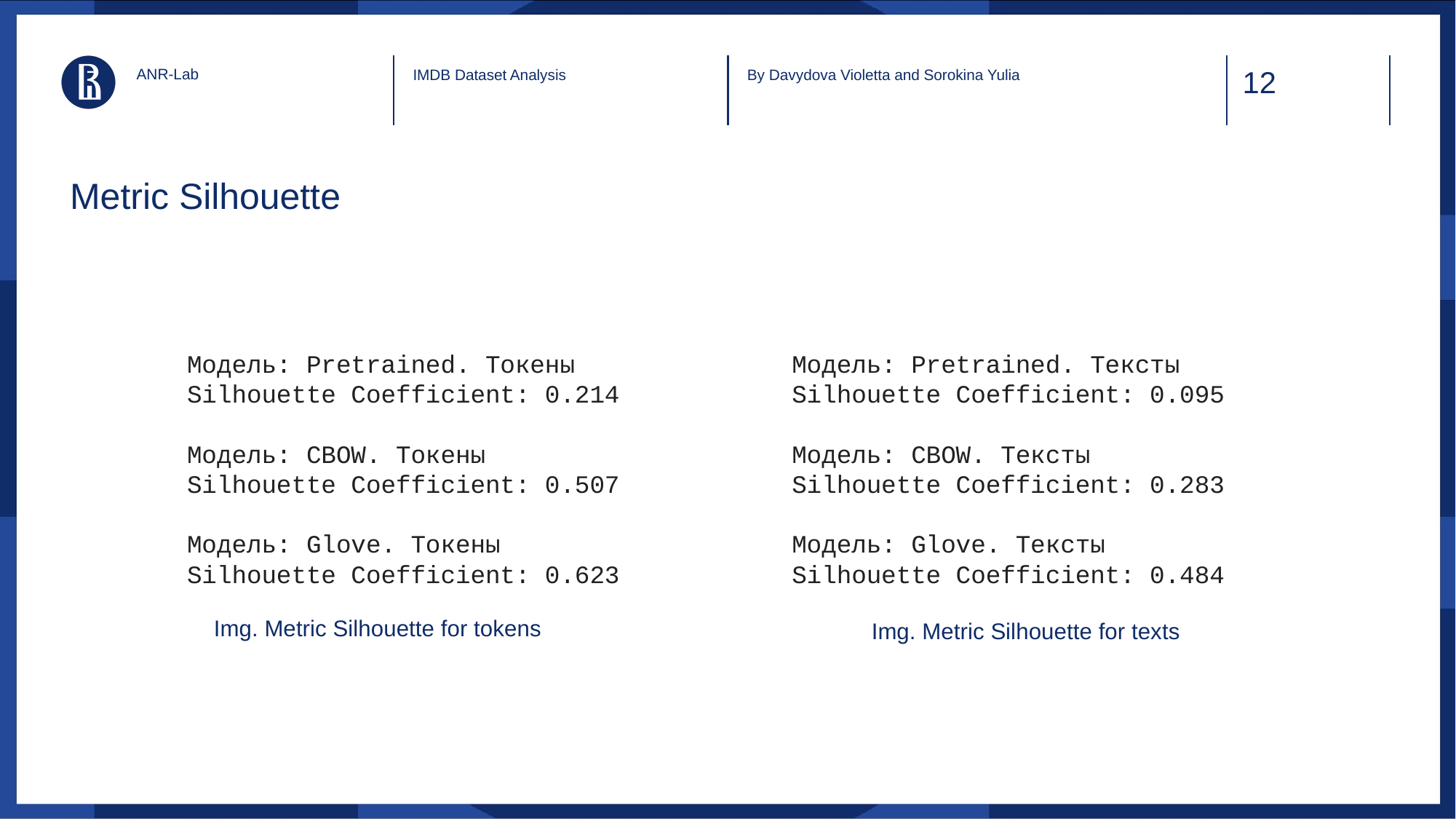

ANR-Lab

IMDB Dataset Analysis

By Davydova Violetta and Sorokina Yulia

# Metric Silhouette
Модель: Pretrained. Тексты
Silhouette Coefficient: 0.095

Модель: CBOW. Тексты
Silhouette Coefficient: 0.283

Модель: Glove. Тексты
Silhouette Coefficient: 0.484
Модель: Pretrained. Токены
Silhouette Coefficient: 0.214

Модель: CBOW. Токены
Silhouette Coefficient: 0.507

Модель: Glove. Токены
Silhouette Coefficient: 0.623
Img. Metric Silhouette for tokens
Img. Metric Silhouette for texts